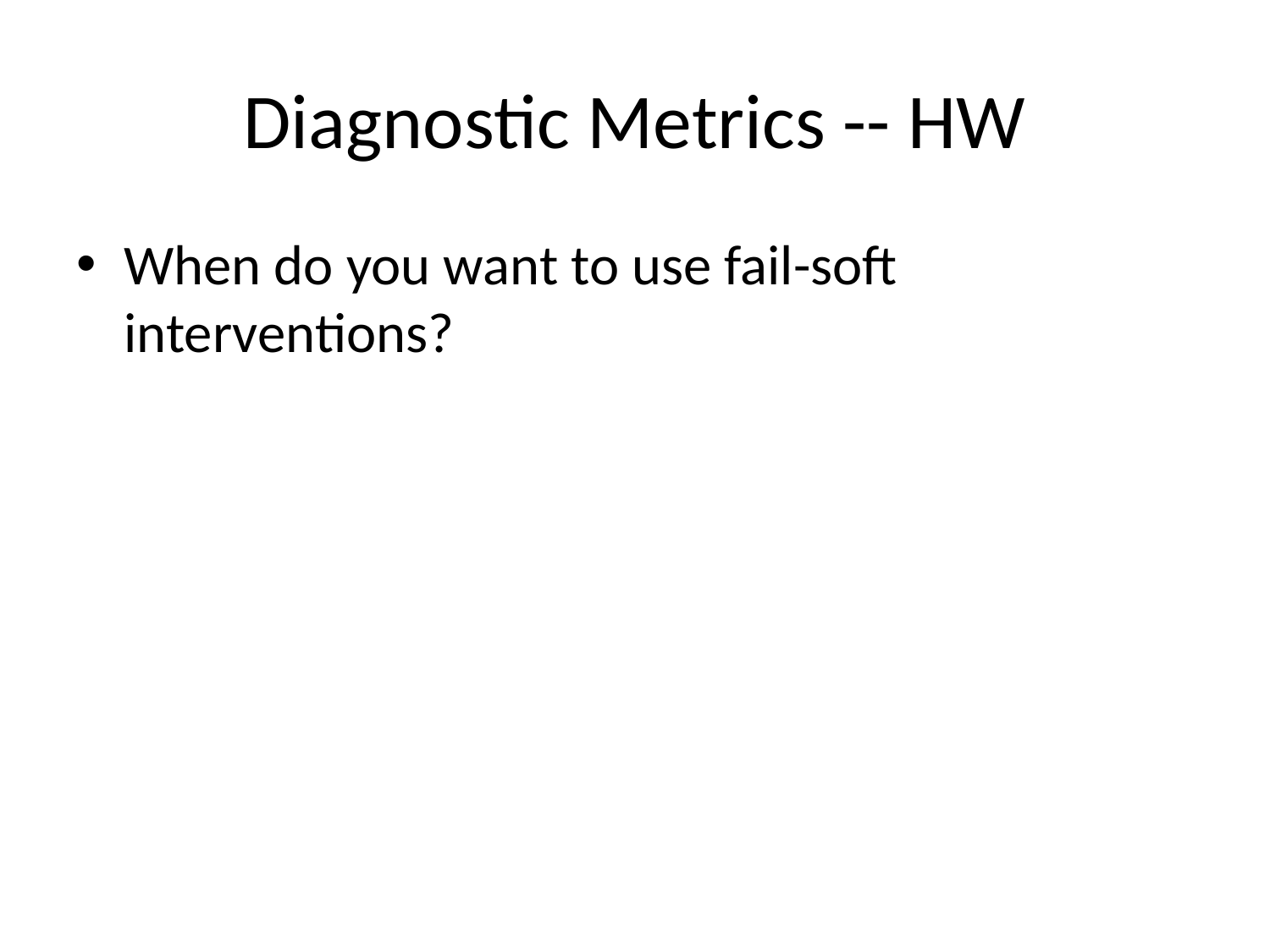

# Diagnostic Metrics -- HW
When do you want to use fail-soft interventions?